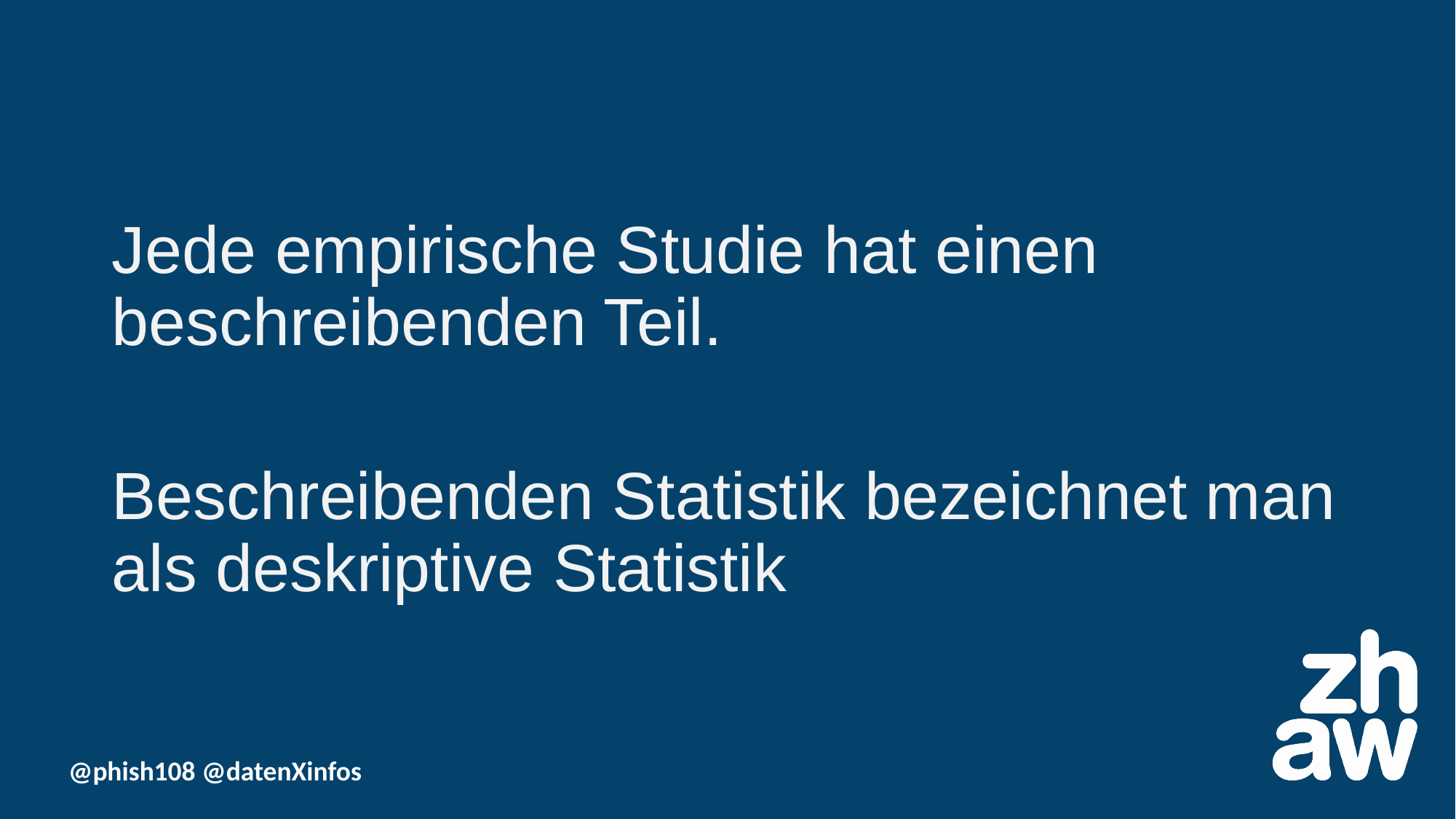

Jede empirische Studie hat einen beschreibenden Teil.

Beschreibenden Statistik bezeichnet man als deskriptive Statistik